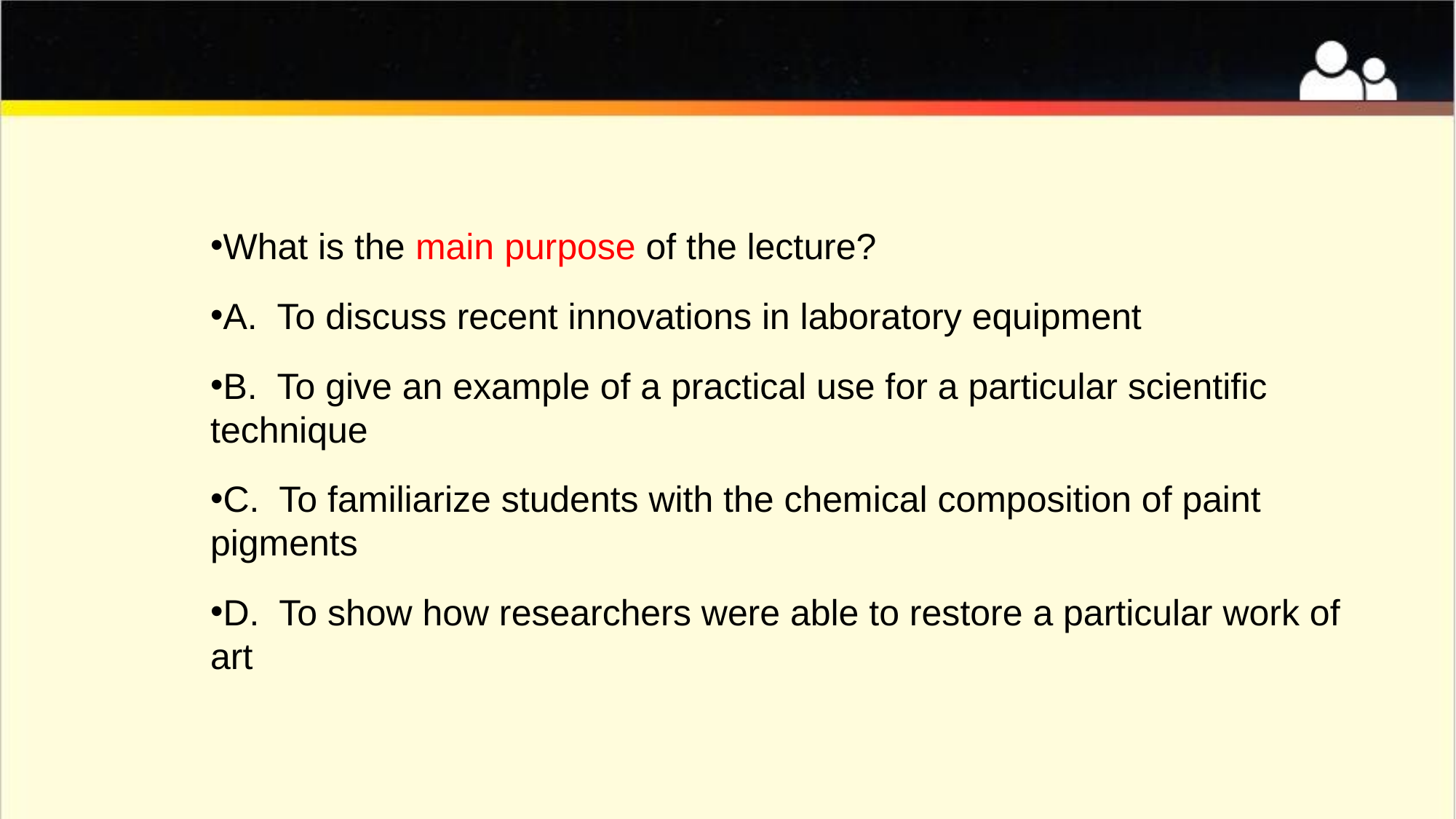

#
What is the main purpose of the lecture?
A.  To discuss recent innovations in laboratory equipment
B.  To give an example of a practical use for a particular scientific technique
C.  To familiarize students with the chemical composition of paint pigments
D.  To show how researchers were able to restore a particular work of art